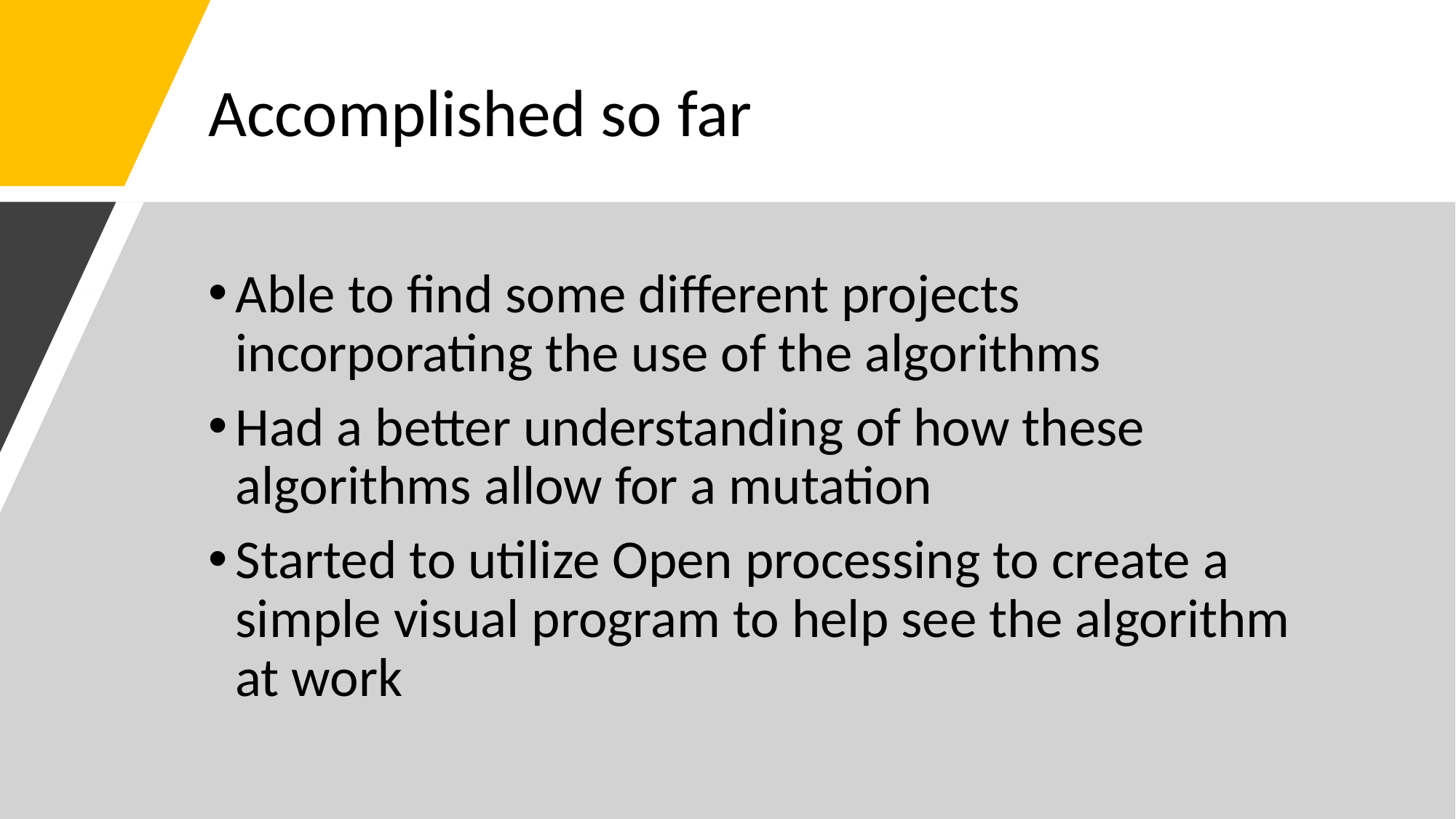

# Accomplished so far

Able to find some different projects incorporating the use of the algorithms
Had a better understanding of how these algorithms allow for a mutation
Started to utilize Open processing to create a simple visual program to help see the algorithm at work